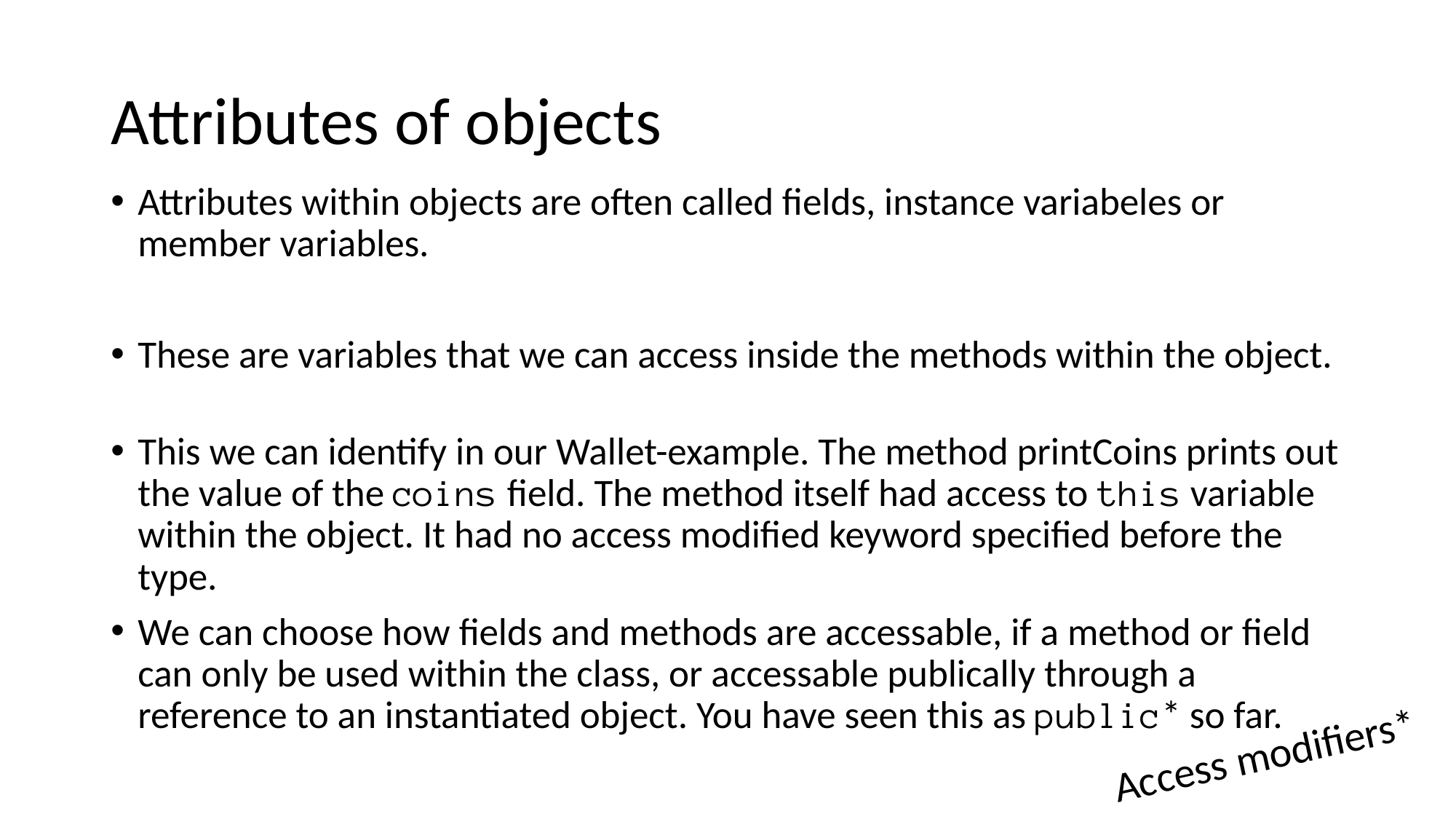

# Attributes of objects
Attributes within objects are often called fields, instance variabeles or member variables.

These are variables that we can access inside the methods within the object.
This we can identify in our Wallet-example. The method printCoins prints out the value of the coins field. The method itself had access to this variable within the object. It had no access modified keyword specified before the type.
We can choose how fields and methods are accessable, if a method or field can only be used within the class, or accessable publically through a reference to an instantiated object. You have seen this as public* so far.
Access modifiers*